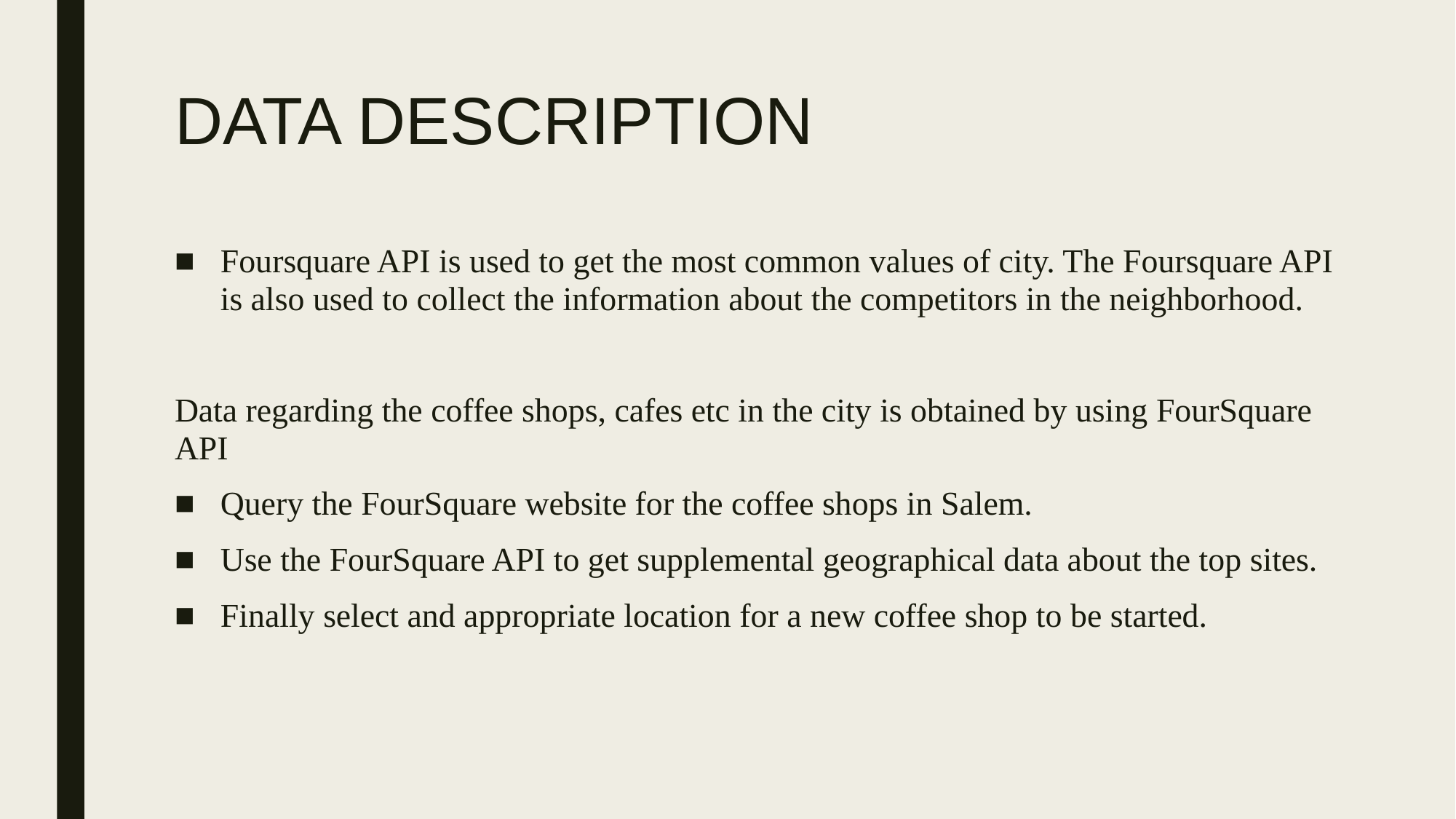

# DATA DESCRIPTION
Foursquare API is used to get the most common values of city. The Foursquare API is also used to collect the information about the competitors in the neighborhood.

Data regarding the coffee shops, cafes etc in the city is obtained by using FourSquare API
Query the FourSquare website for the coffee shops in Salem.
Use the FourSquare API to get supplemental geographical data about the top sites.
Finally select and appropriate location for a new coffee shop to be started.